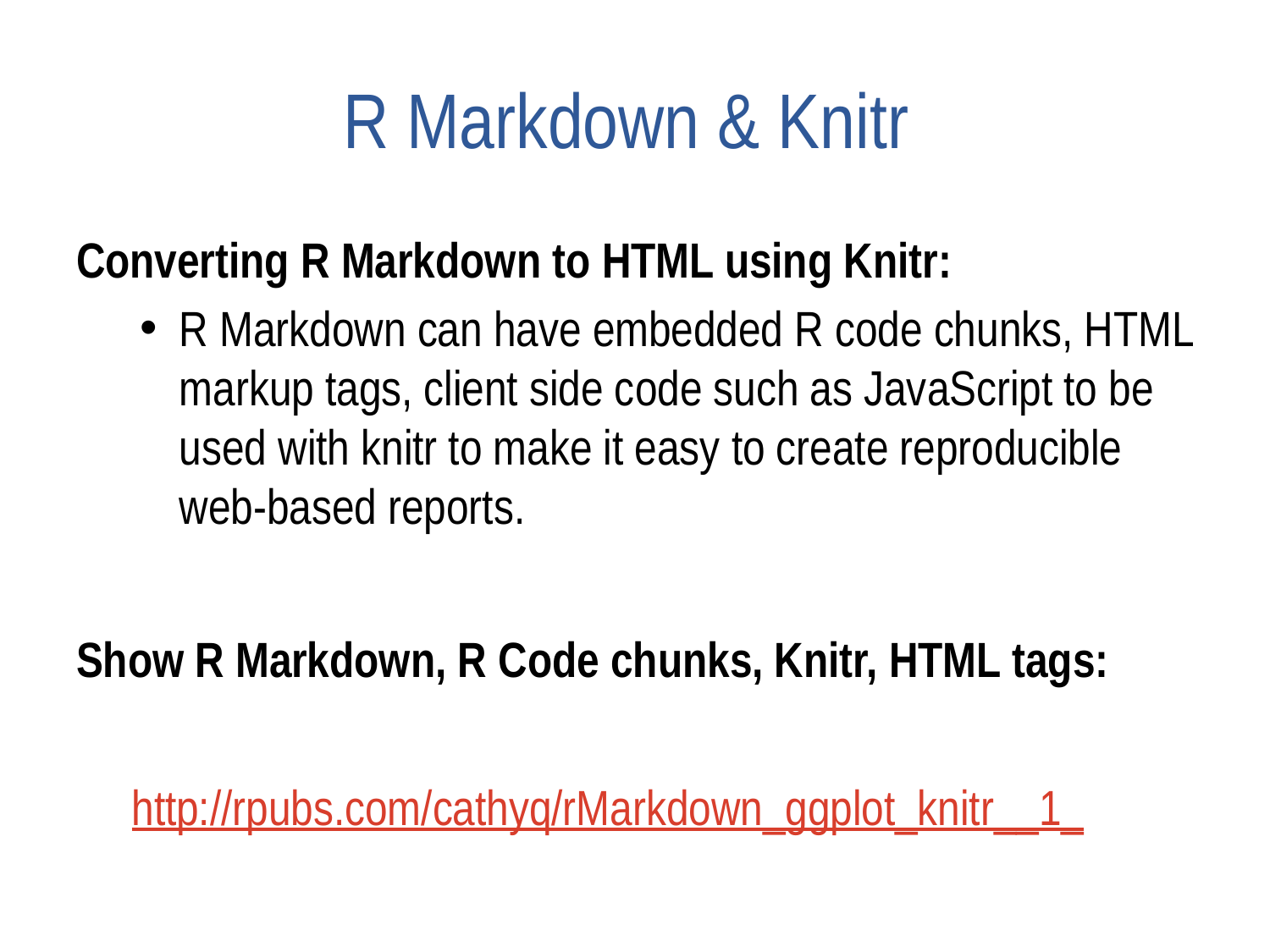

# R Markdown & Knitr
Converting R Markdown to HTML using Knitr:
R Markdown can have embedded R code chunks, HTML markup tags, client side code such as JavaScript to be used with knitr to make it easy to create reproducible web-based reports.

Show R Markdown, R Code chunks, Knitr, HTML tags:

http://rpubs.com/cathyq/rMarkdown_ggplot_knitr__1_